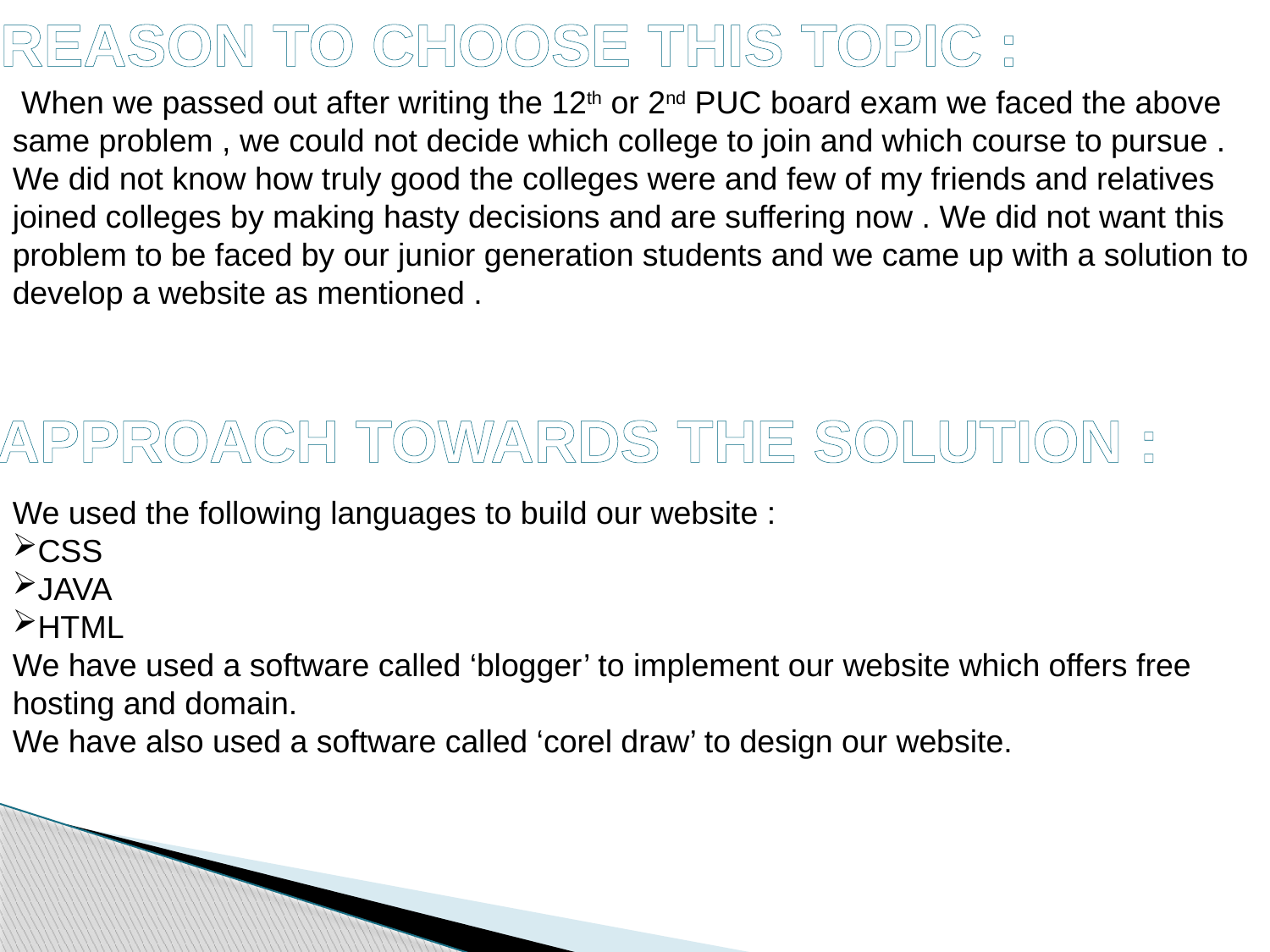

REASON TO CHOOSE THIS TOPIC :
 When we passed out after writing the 12th or 2nd PUC board exam we faced the above same problem , we could not decide which college to join and which course to pursue . We did not know how truly good the colleges were and few of my friends and relatives joined colleges by making hasty decisions and are suffering now . We did not want this problem to be faced by our junior generation students and we came up with a solution to develop a website as mentioned .
APPROACH TOWARDS THE SOLUTION :
We used the following languages to build our website :
CSS
JAVA
HTML
We have used a software called ‘blogger’ to implement our website which offers free hosting and domain.
We have also used a software called ‘corel draw’ to design our website.